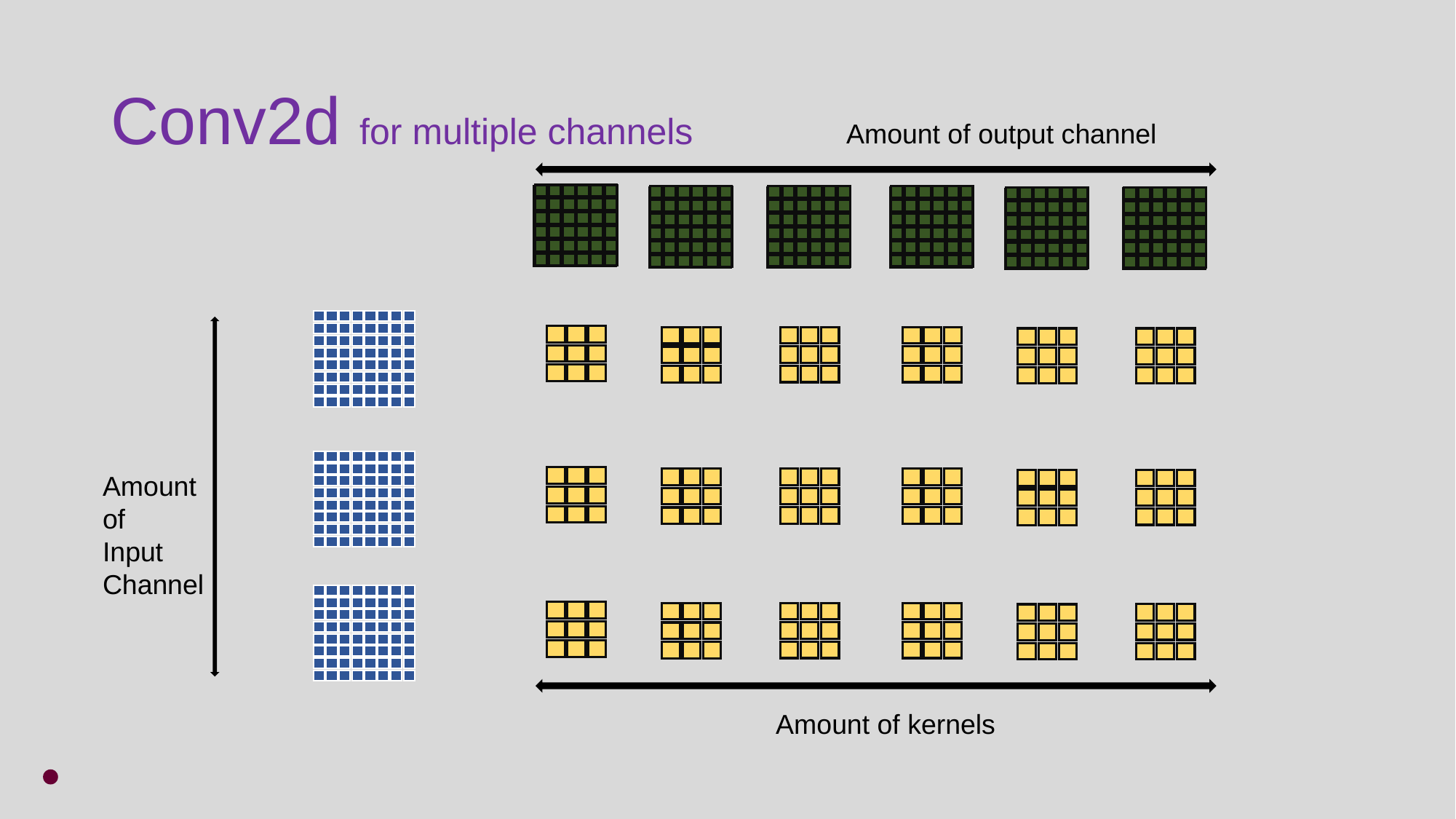

# Conv2d for multiple channels
Amount of output channel

Amount of
Input
Channel

Amount of kernels